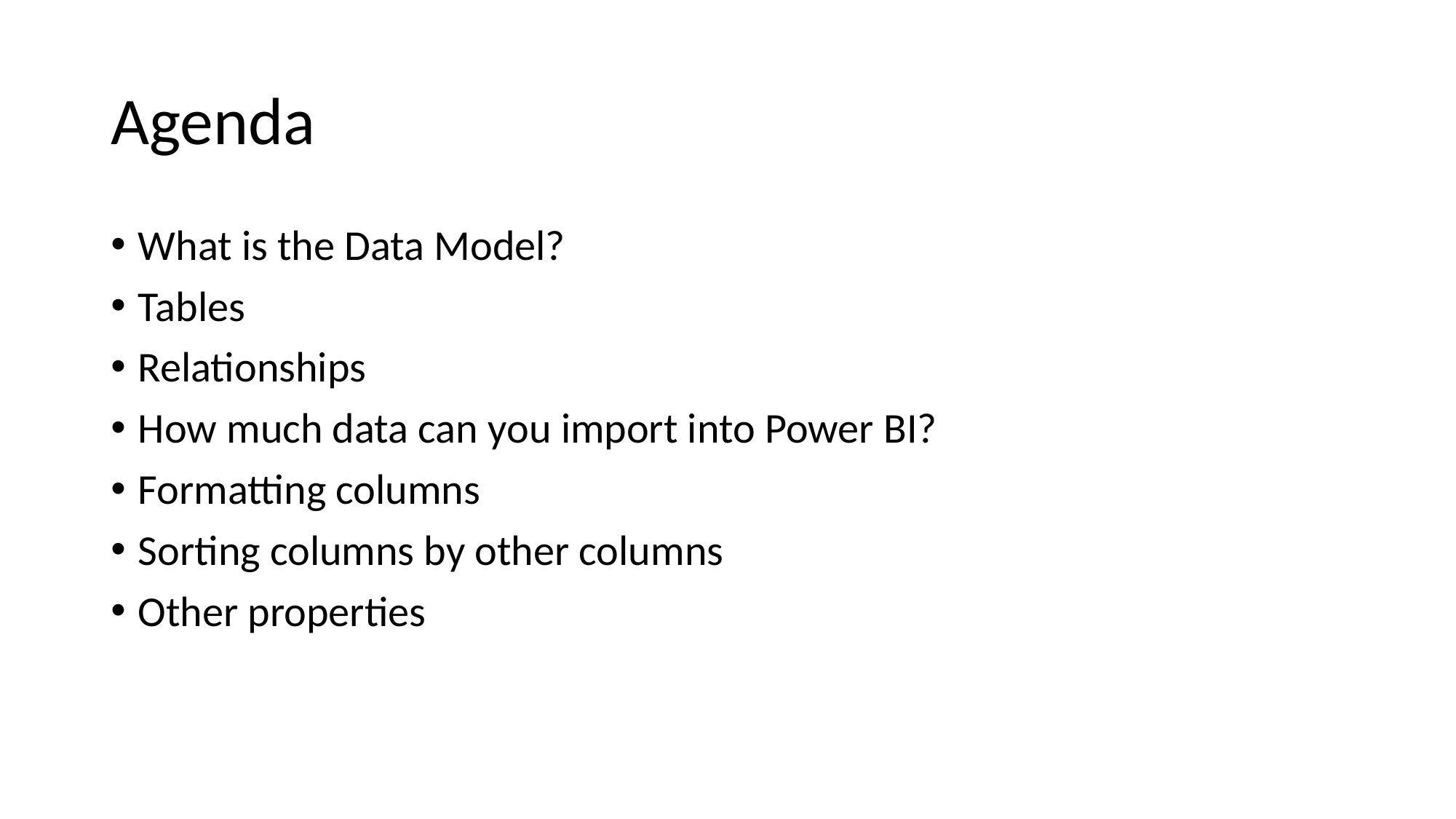

# Agenda
What is the Data Model?
Tables
Relationships
How much data can you import into Power BI?
Formatting columns
Sorting columns by other columns
Other properties